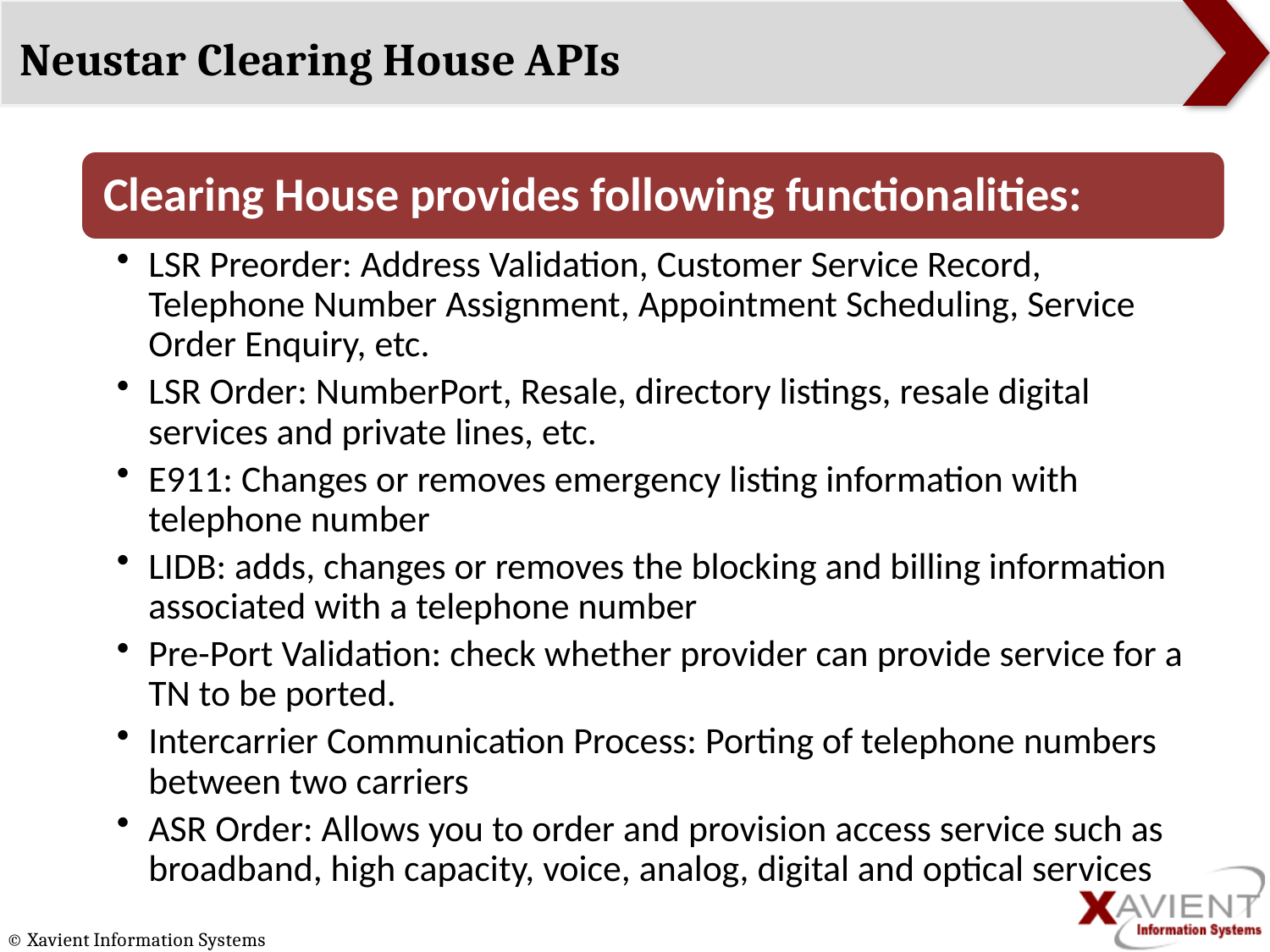

# Neustar Clearing House APIs
Clearing House provides following functionalities:
LSR Preorder: Address Validation, Customer Service Record, Telephone Number Assignment, Appointment Scheduling, Service Order Enquiry, etc.
LSR Order: NumberPort, Resale, directory listings, resale digital services and private lines, etc.
E911: Changes or removes emergency listing information with telephone number
LIDB: adds, changes or removes the blocking and billing information associated with a telephone number
Pre-Port Validation: check whether provider can provide service for a TN to be ported.
Intercarrier Communication Process: Porting of telephone numbers between two carriers
ASR Order: Allows you to order and provision access service such as broadband, high capacity, voice, analog, digital and optical services